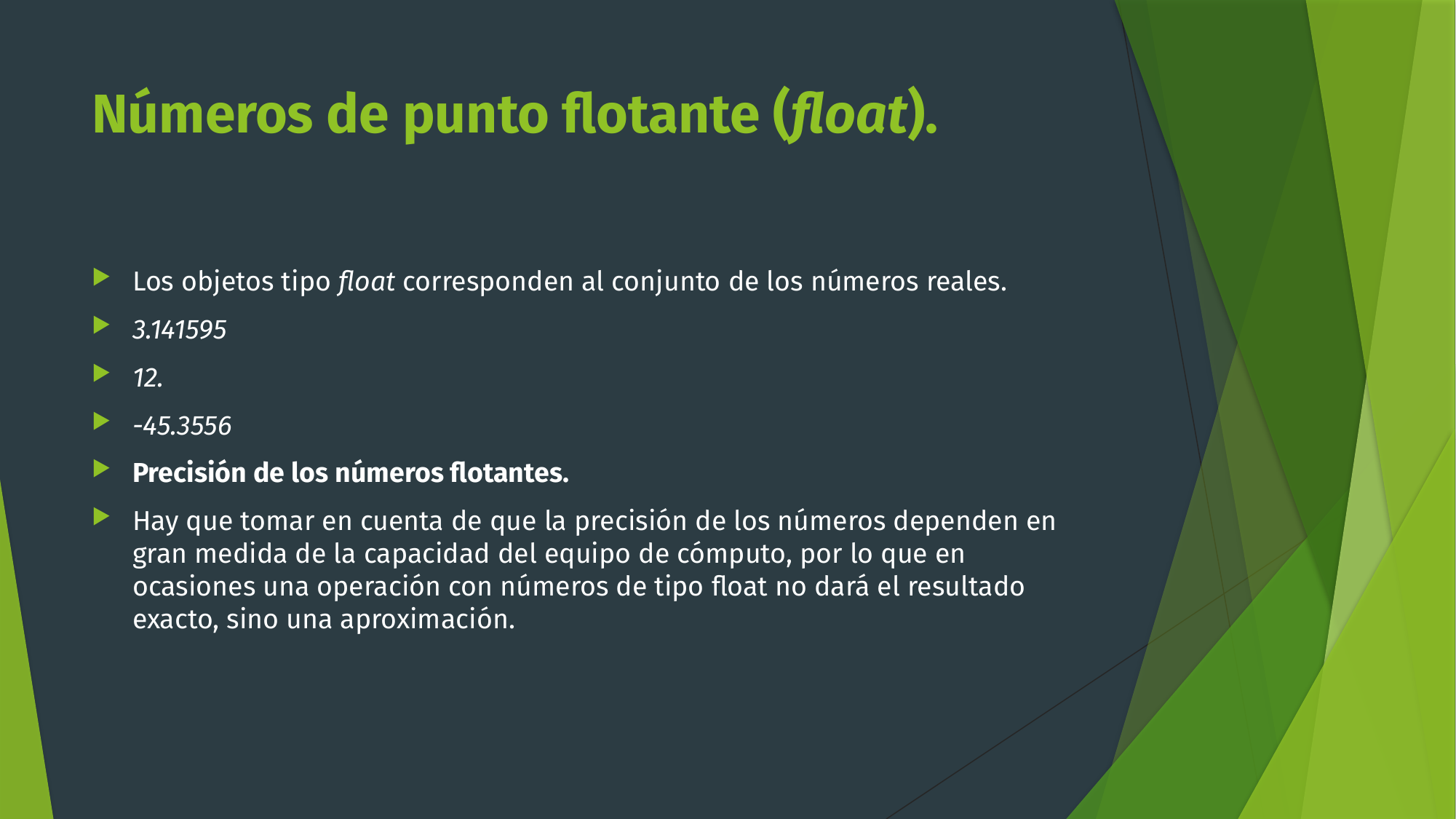

# Números de punto flotante (float).
Los objetos tipo float corresponden al conjunto de los números reales.
3.141595
12.
-45.3556
Precisión de los números flotantes.
Hay que tomar en cuenta de que la precisión de los números dependen en gran medida de la capacidad del equipo de cómputo, por lo que en ocasiones una operación con números de tipo float no dará el resultado exacto, sino una aproximación.